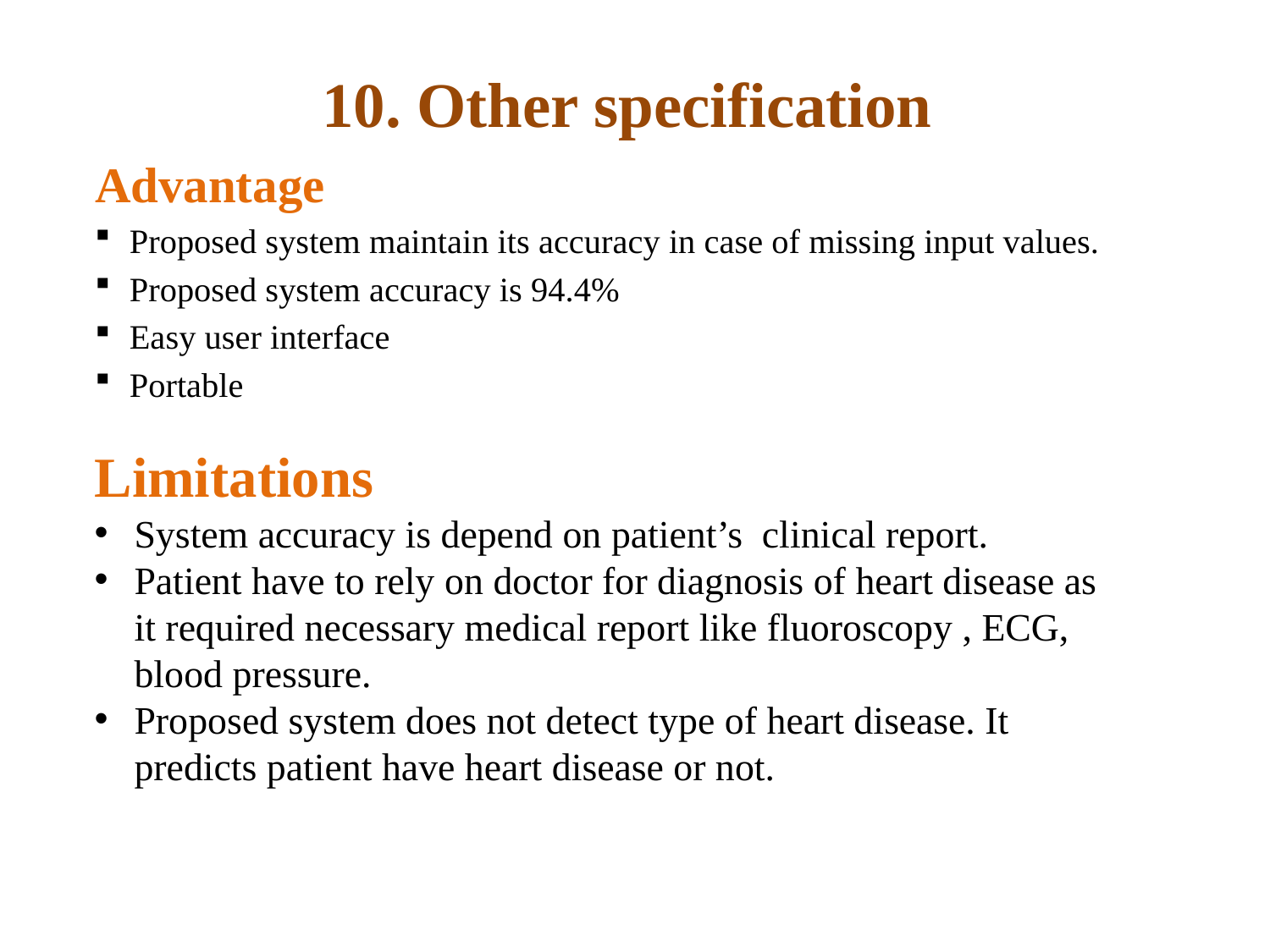

# 10. Other specification
Advantage
Proposed system maintain its accuracy in case of missing input values.
Proposed system accuracy is 94.4%
Easy user interface
Portable

Limitations
System accuracy is depend on patient’s  clinical report.
Patient have to rely on doctor for diagnosis of heart disease as it required necessary medical report like fluoroscopy , ECG, blood pressure.
Proposed system does not detect type of heart disease. It predicts patient have heart disease or not.

Prediction Of Heart Disease Using Machine Learning
42